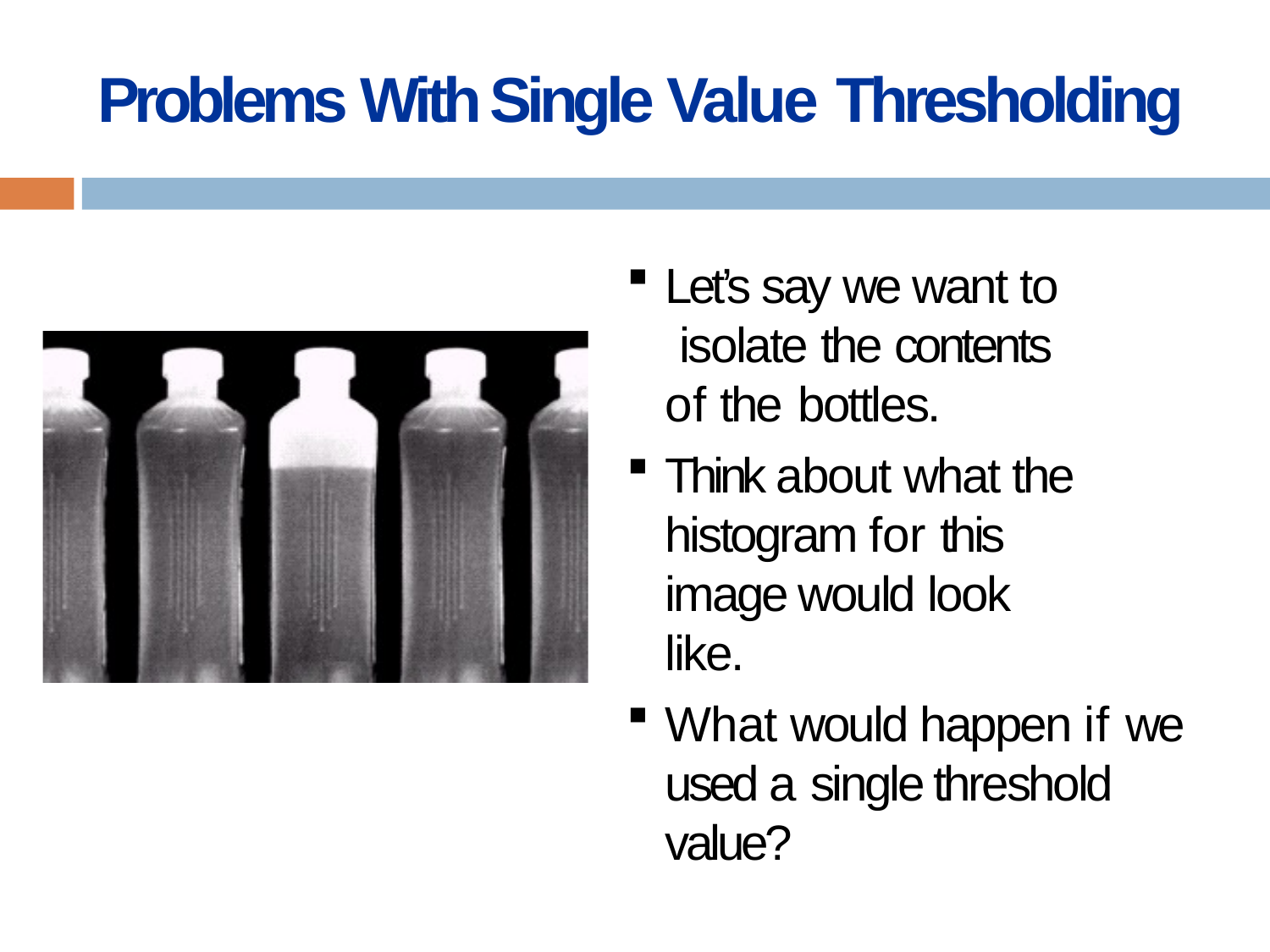

# Problems With Single Value Thresholding
Let’s say we want to  isolate the contents  of the bottles.
Think about what the  histogram for this  image would look like.
What would happen if we  used a single threshold value?